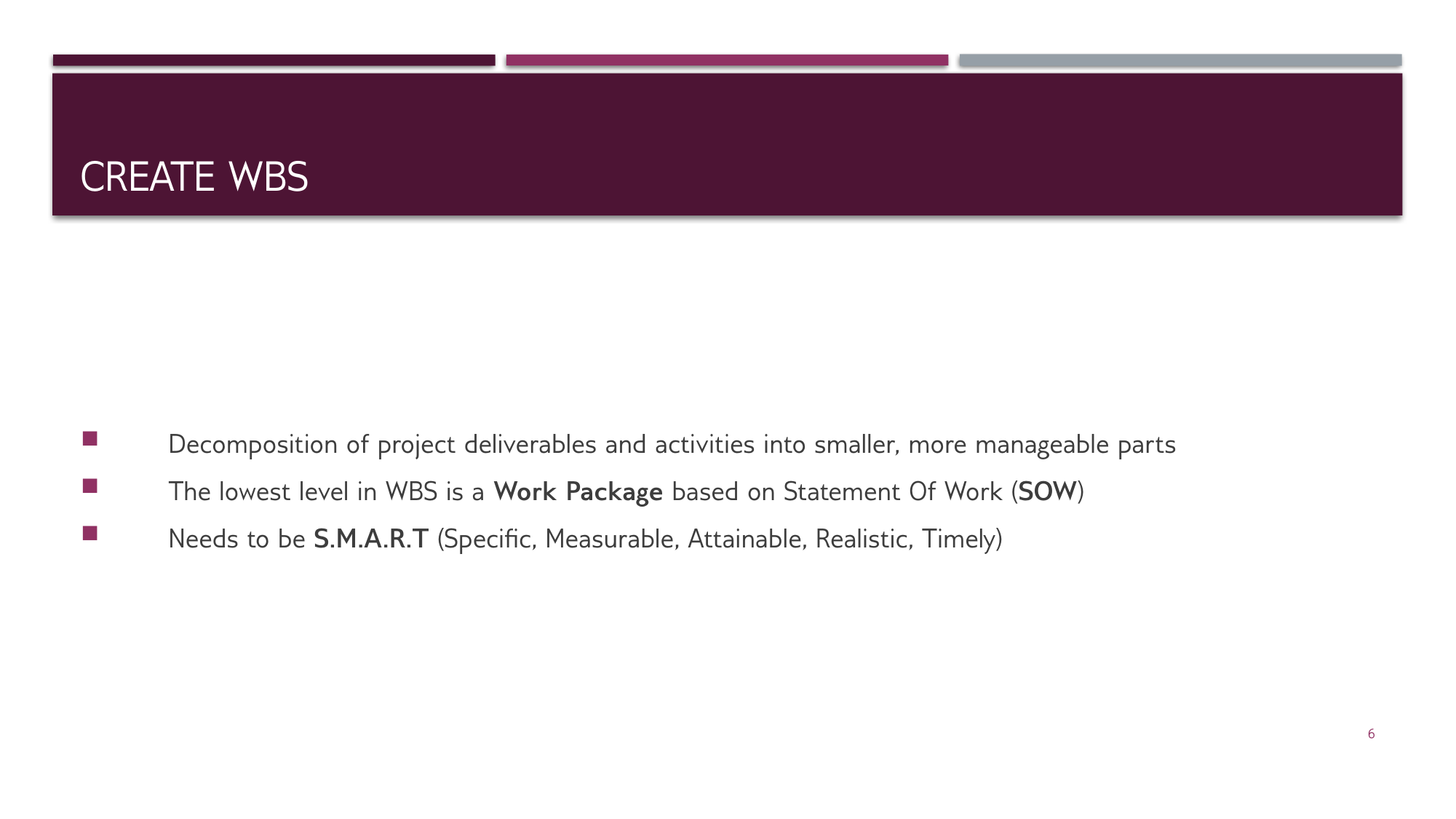

# Create WBS
Decomposition of project deliverables and activities into smaller, more manageable parts
The lowest level in WBS is a Work Package based on Statement Of Work (SOW)
Needs to be S.M.A.R.T (Specific, Measurable, Attainable, Realistic, Timely)
6